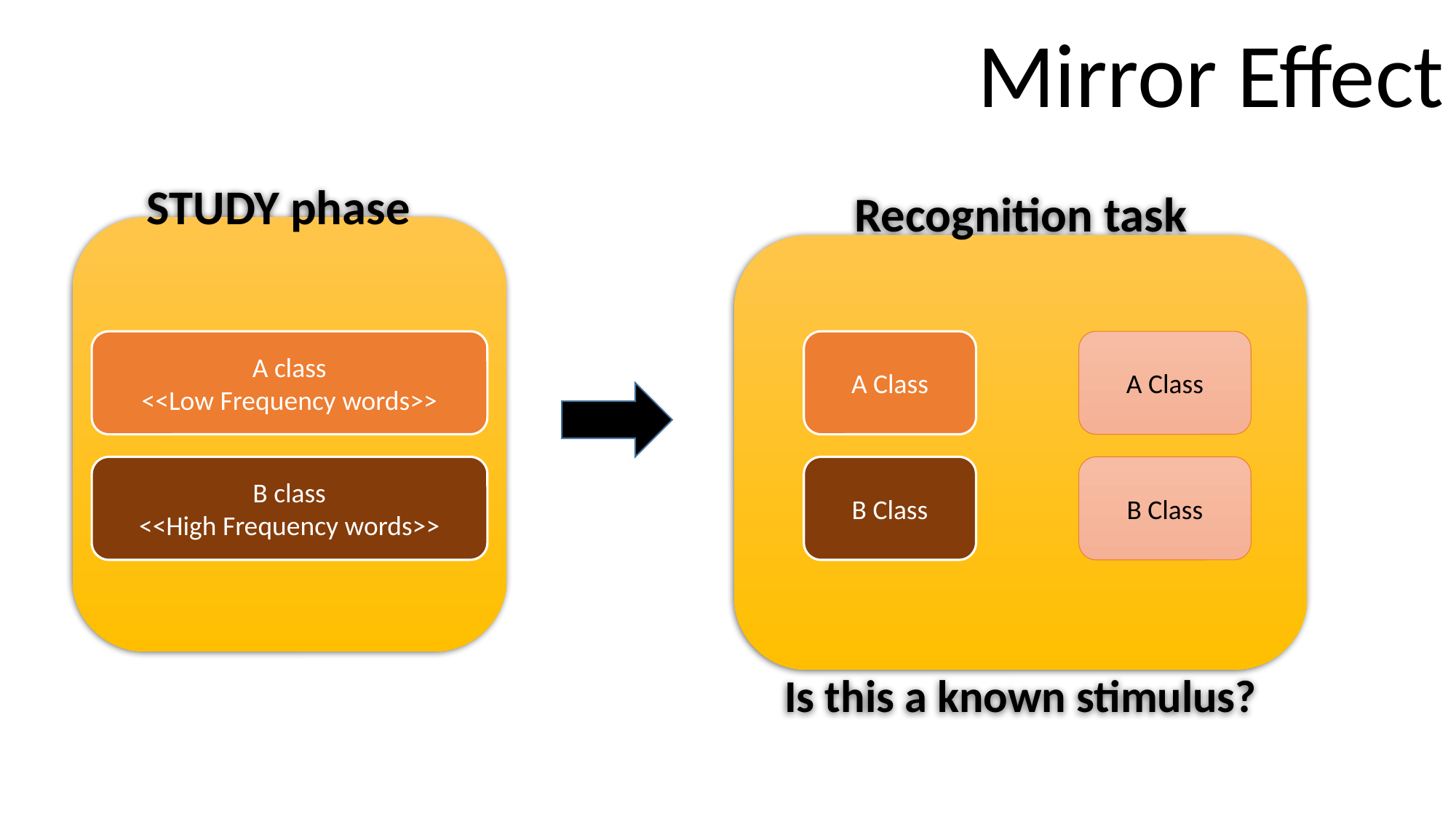

# Mirror Effect

STUDY phase

Recognition task

Is this a known stimulus?
A Class
A class
<<Low Frequency words>>
A Class

B Class
B class
<<High Frequency words>>
B Class